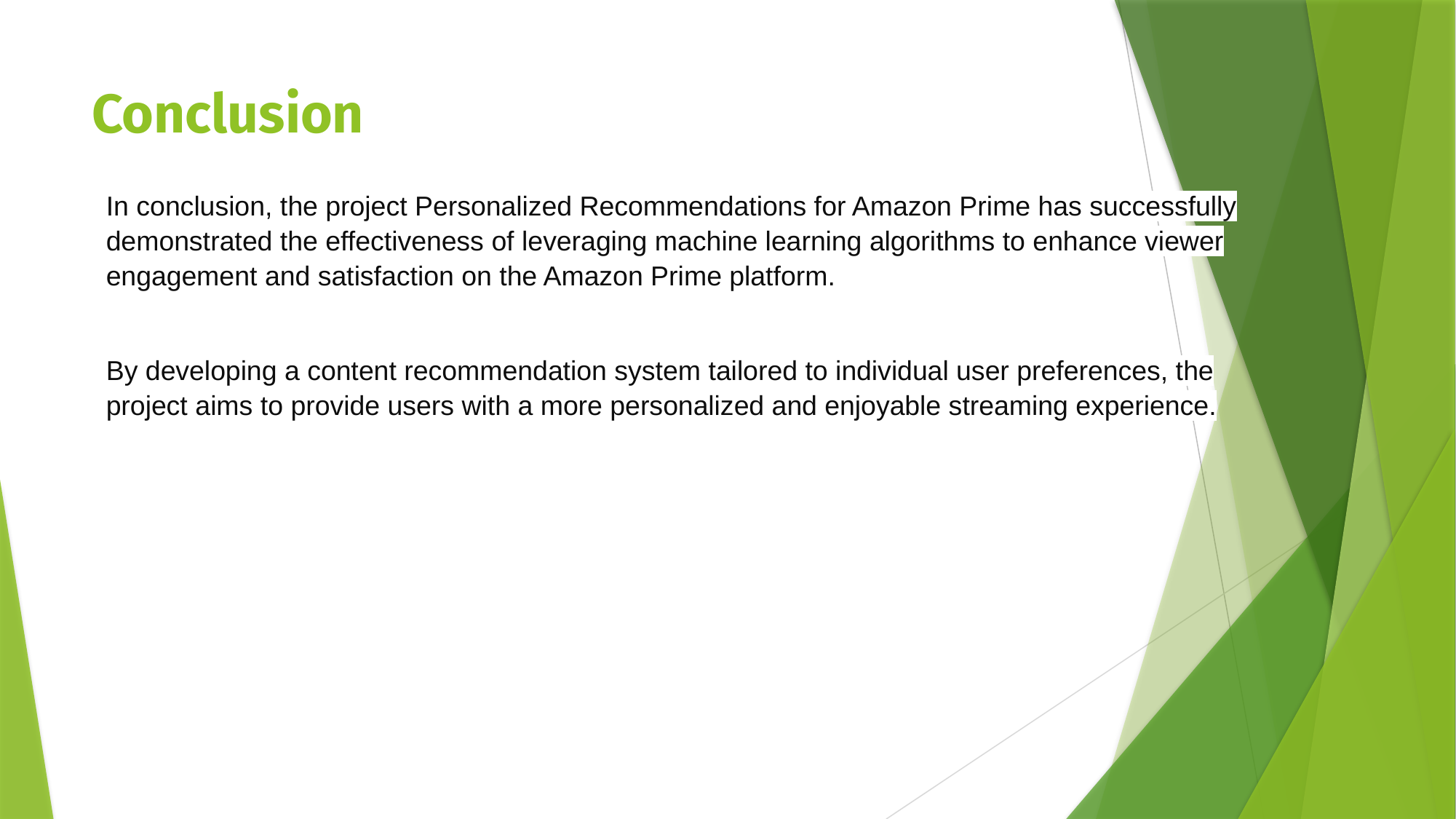

# Conclusion
In conclusion, the project Personalized Recommendations for Amazon Prime has successfully demonstrated the effectiveness of leveraging machine learning algorithms to enhance viewer engagement and satisfaction on the Amazon Prime platform.

By developing a content recommendation system tailored to individual user preferences, the project aims to provide users with a more personalized and enjoyable streaming experience.